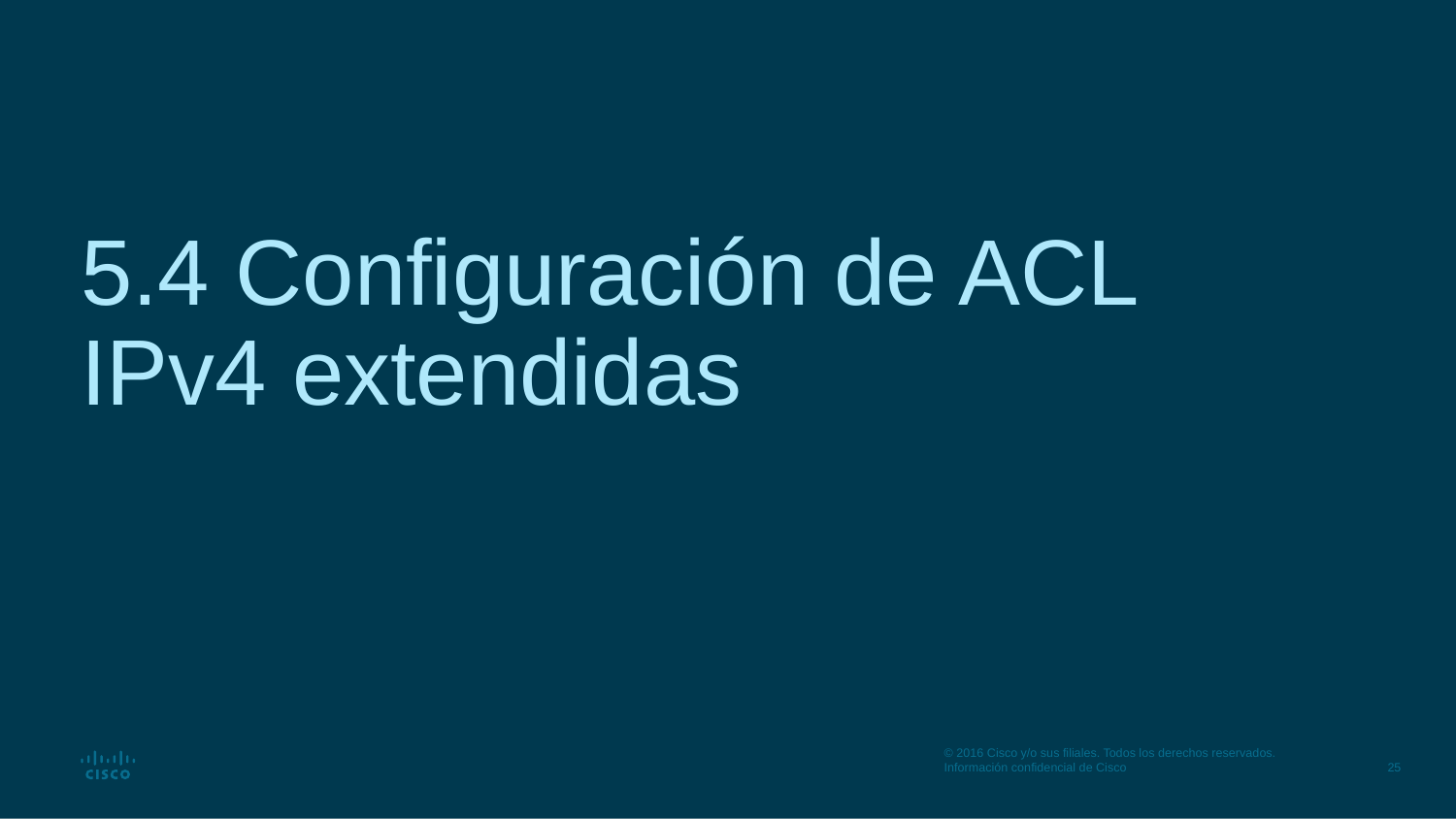

# 5.4 Configuración de ACL IPv4 extendidas